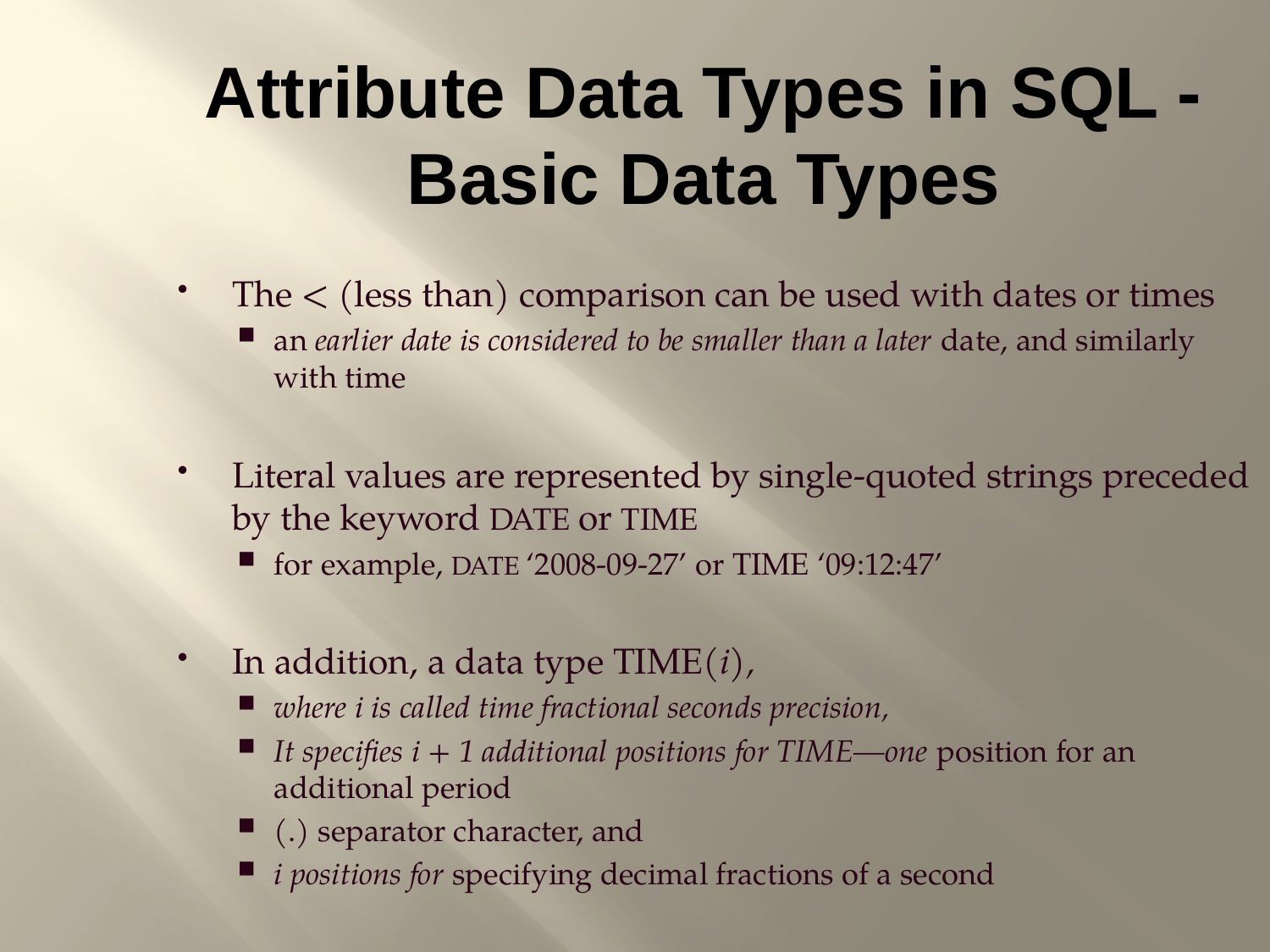

Attribute Data Types in SQL -
Basic Data Types
The < (less than) comparison can be used with dates or times
an earlier date is considered to be smaller than a later date, and similarly with time

Literal values are represented by single-quoted strings preceded by the keyword DATE or TIME
for example, DATE ‘2008-09-27’ or TIME ‘09:12:47’

In addition, a data type TIME(i),
where i is called time fractional seconds precision,
It specifies i + 1 additional positions for TIME—one position for an additional period
(.) separator character, and
i positions for specifying decimal fractions of a second